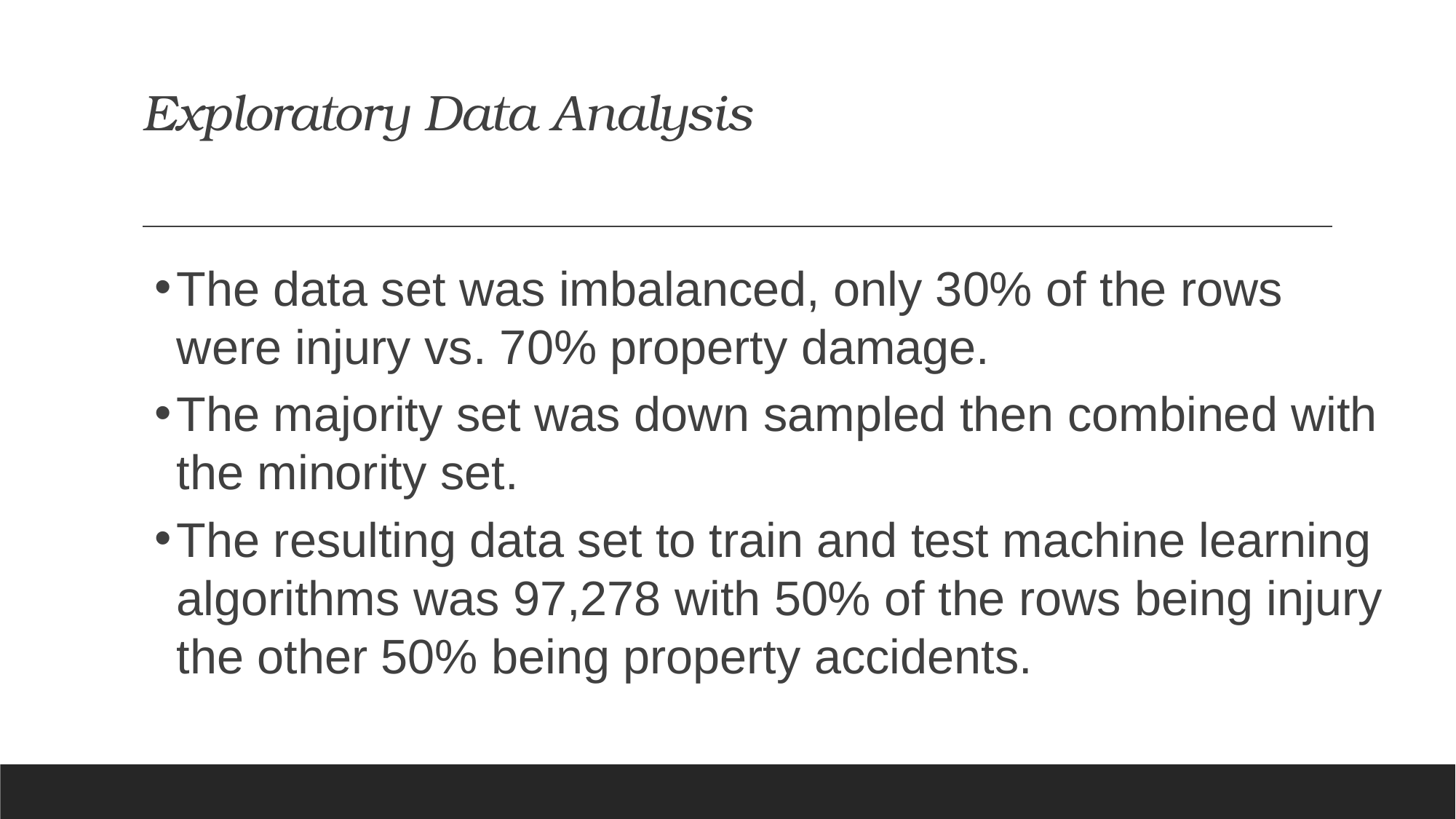

# Exploratory Data Analysis
The data set was imbalanced, only 30% of the rows were injury vs. 70% property damage.
The majority set was down sampled then combined with the minority set.
The resulting data set to train and test machine learning algorithms was 97,278 with 50% of the rows being injury the other 50% being property accidents.